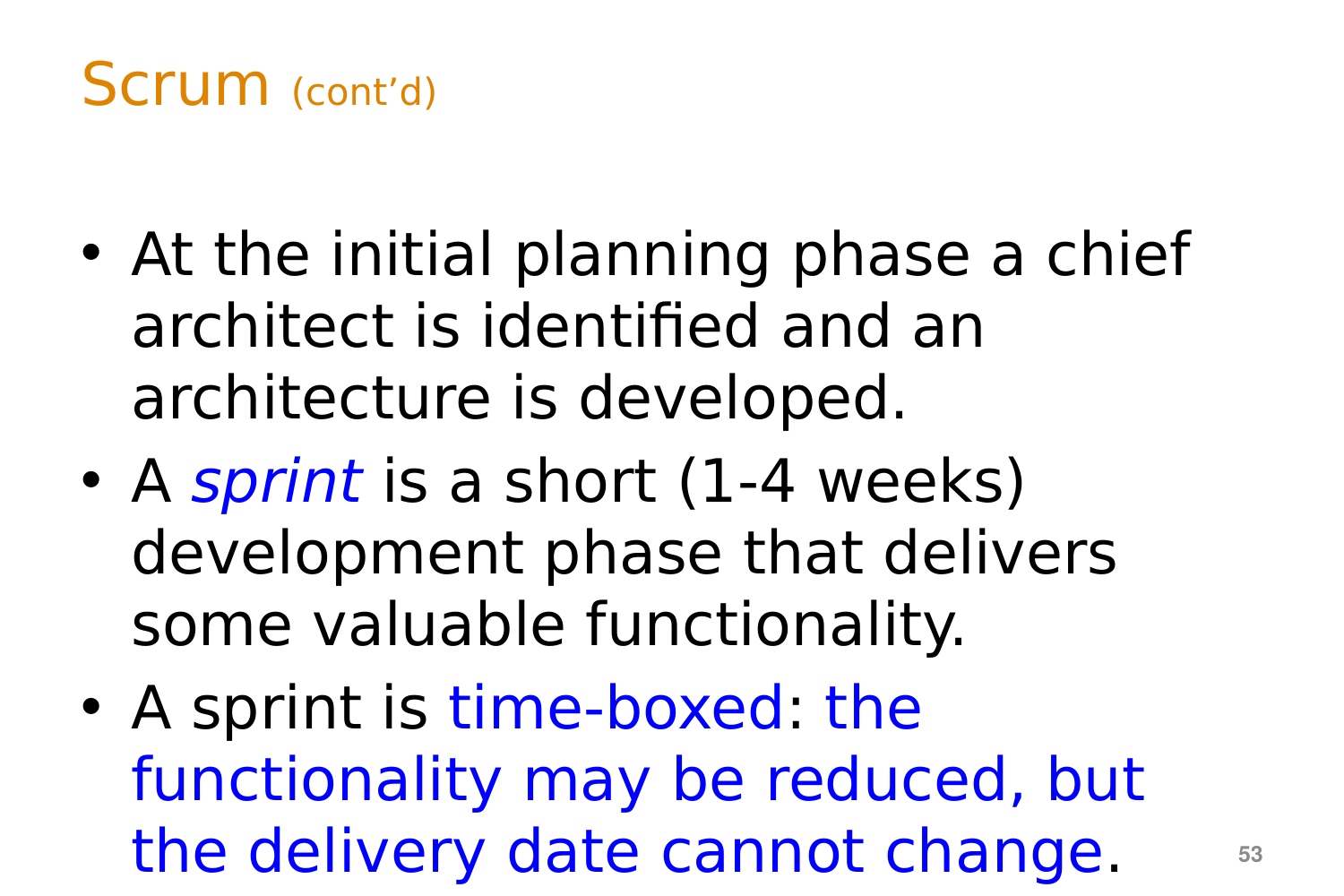

# Scrum (cont’d)
At the initial planning phase a chief architect is identified and an architecture is developed.
A sprint is a short (1-4 weeks) development phase that delivers some valuable functionality.
A sprint is time-boxed: the functionality may be reduced, but the delivery date cannot change.
The backlog identifies all tasks, and drives team activity.
Testing and documentation are on-going as the product is constructed.

53